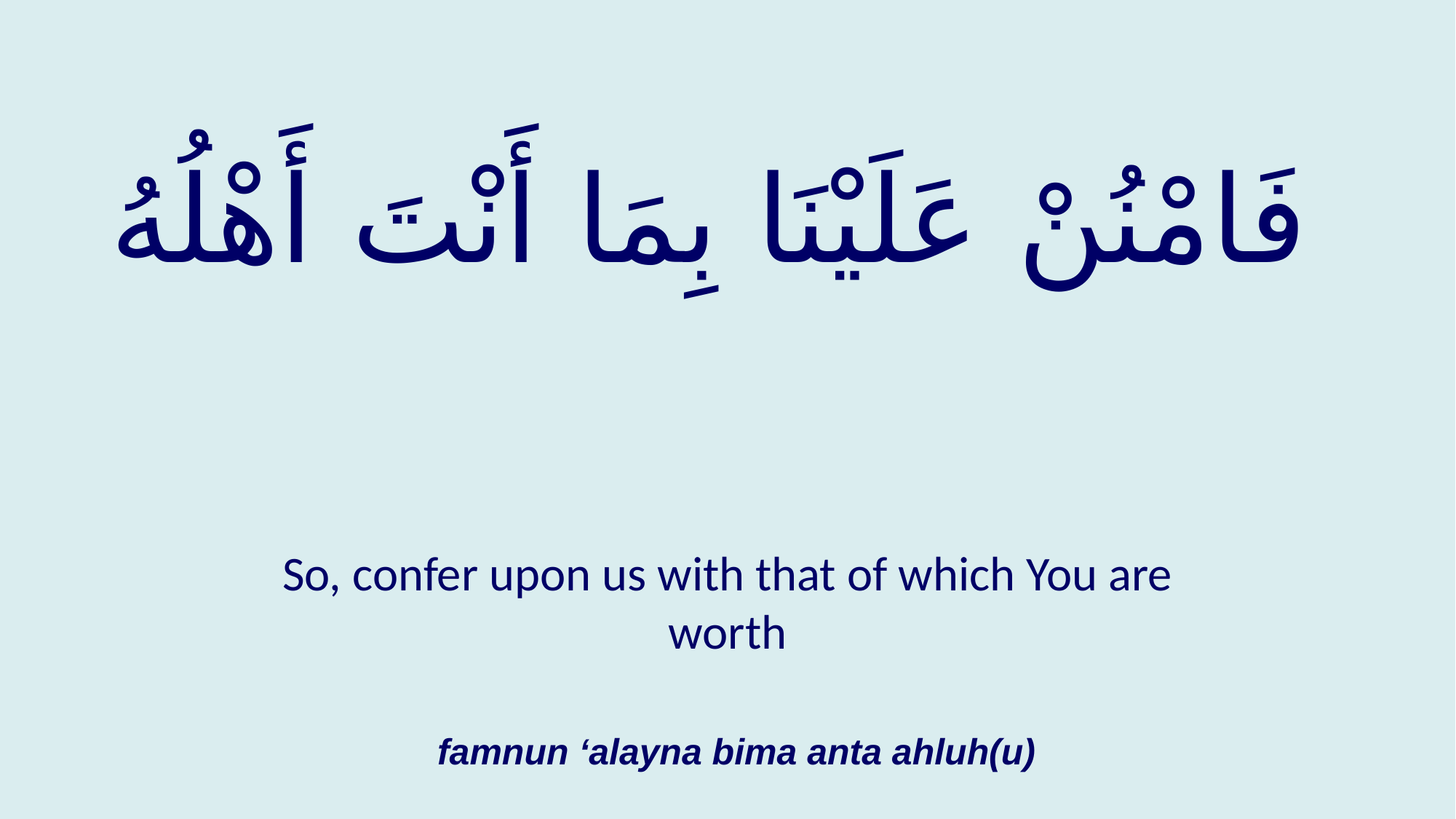

# فَامْنُنْ عَلَيْنَا بِمَا أَنْتَ أَهْلُهُ
So, confer upon us with that of which You are worth
famnun ‘alayna bima anta ahluh(u)